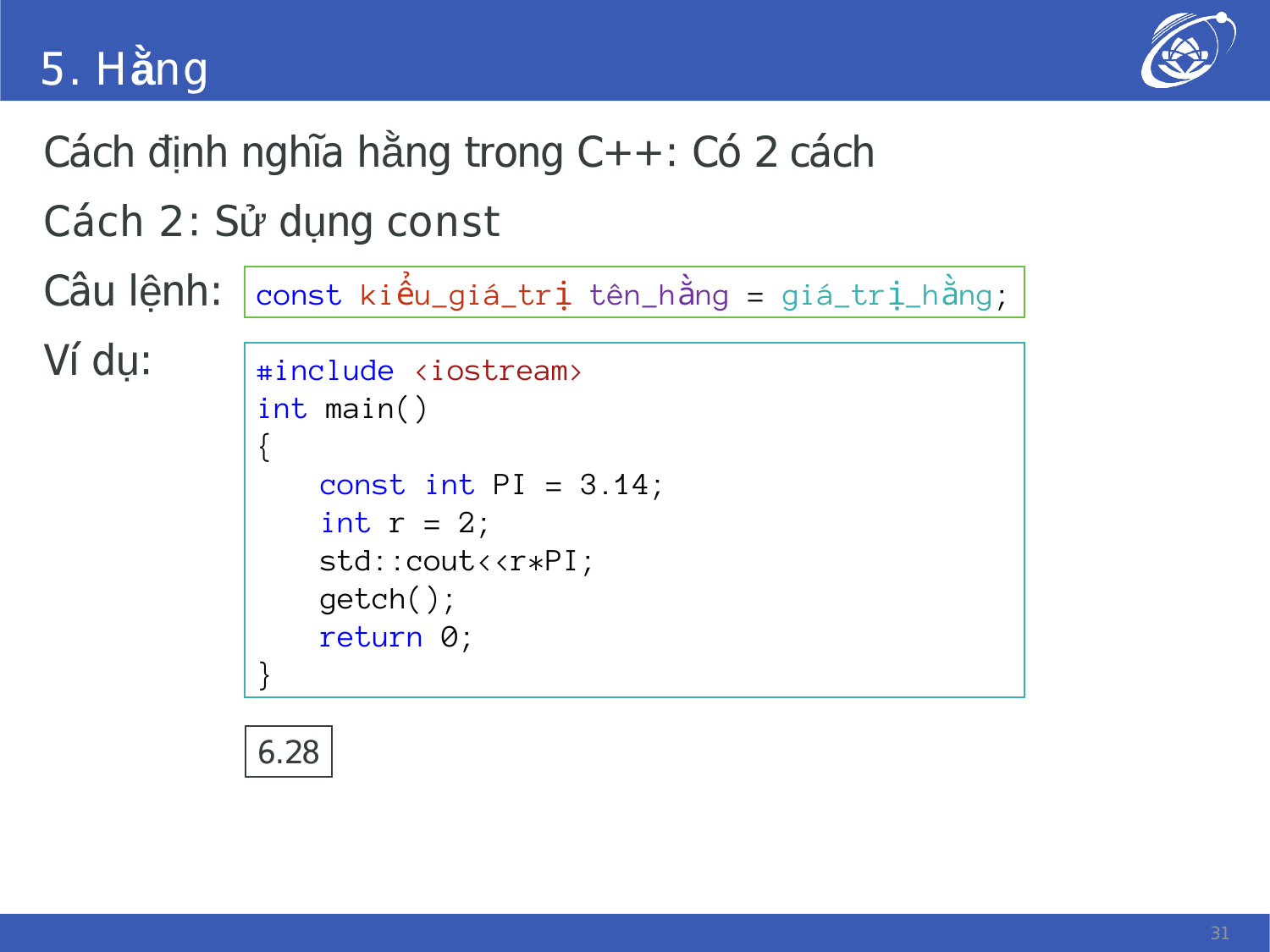

# 5. Hằng
Cách định nghĩa hằng trong C++: Có 2 cách
Cách 2: Sử dụng const
Câu lệnh:
Ví dụ:

const kiểu_giá_trị tên_hằng = giá_trị_hằng;
#include <iostream>
int main()
{
const int PI = 3.14;
int r = 2;
std::cout<<r*PI;
getch();
return 0;
}
6.28
31